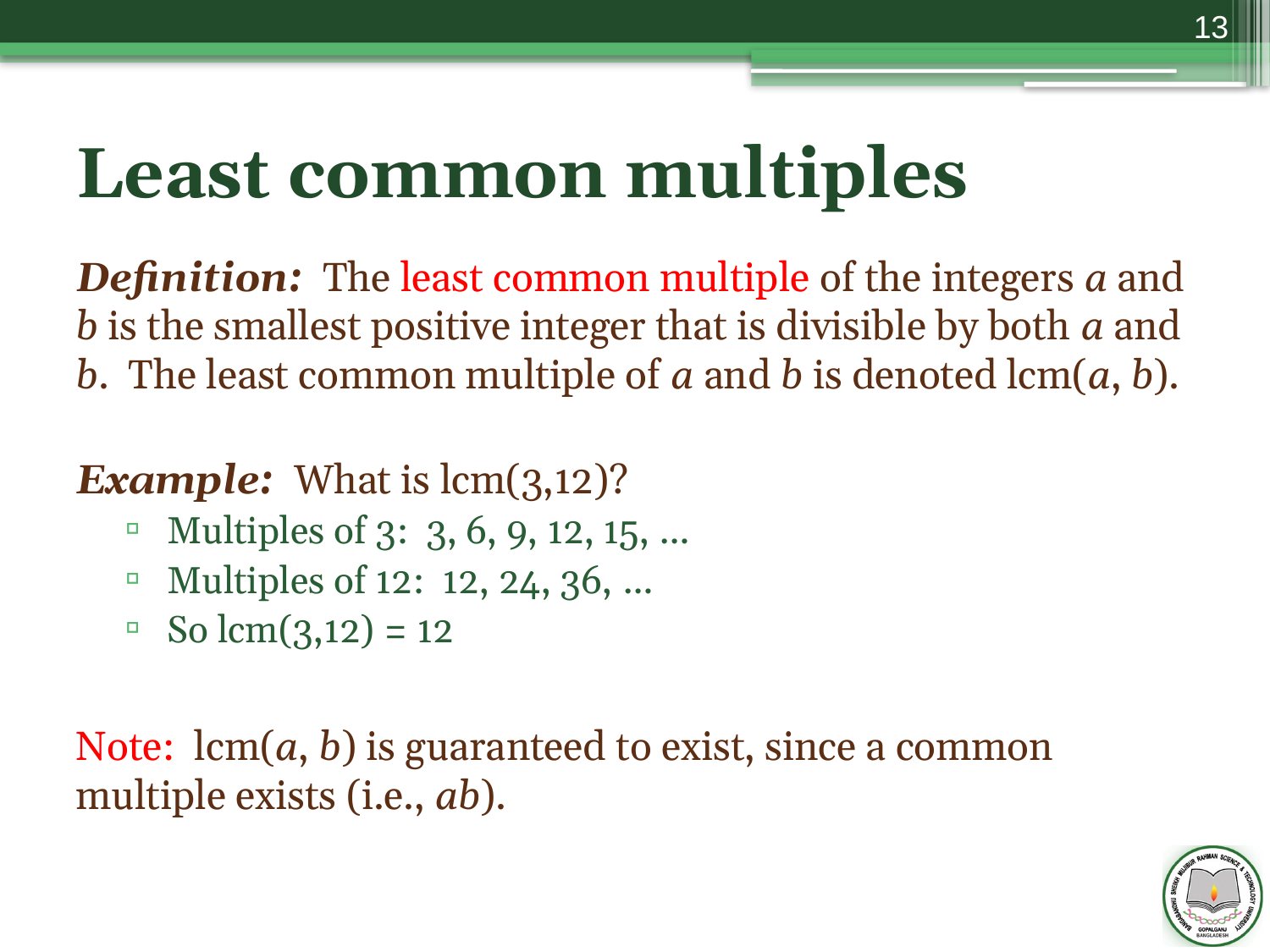

13
# Least common multiples
Definition:  The least common multiple of the integers a and b is the smallest positive integer that is divisible by both a and b.  The least common multiple of a and b is denoted lcm(a, b).

Example:  What is lcm(3,12)?
Multiples of 3:  3, 6, 9, 12, 15, …
Multiples of 12:  12, 24, 36, …
So lcm(3,12) = 12

Note:  lcm(a, b) is guaranteed to exist, since a common multiple exists (i.e., ab).